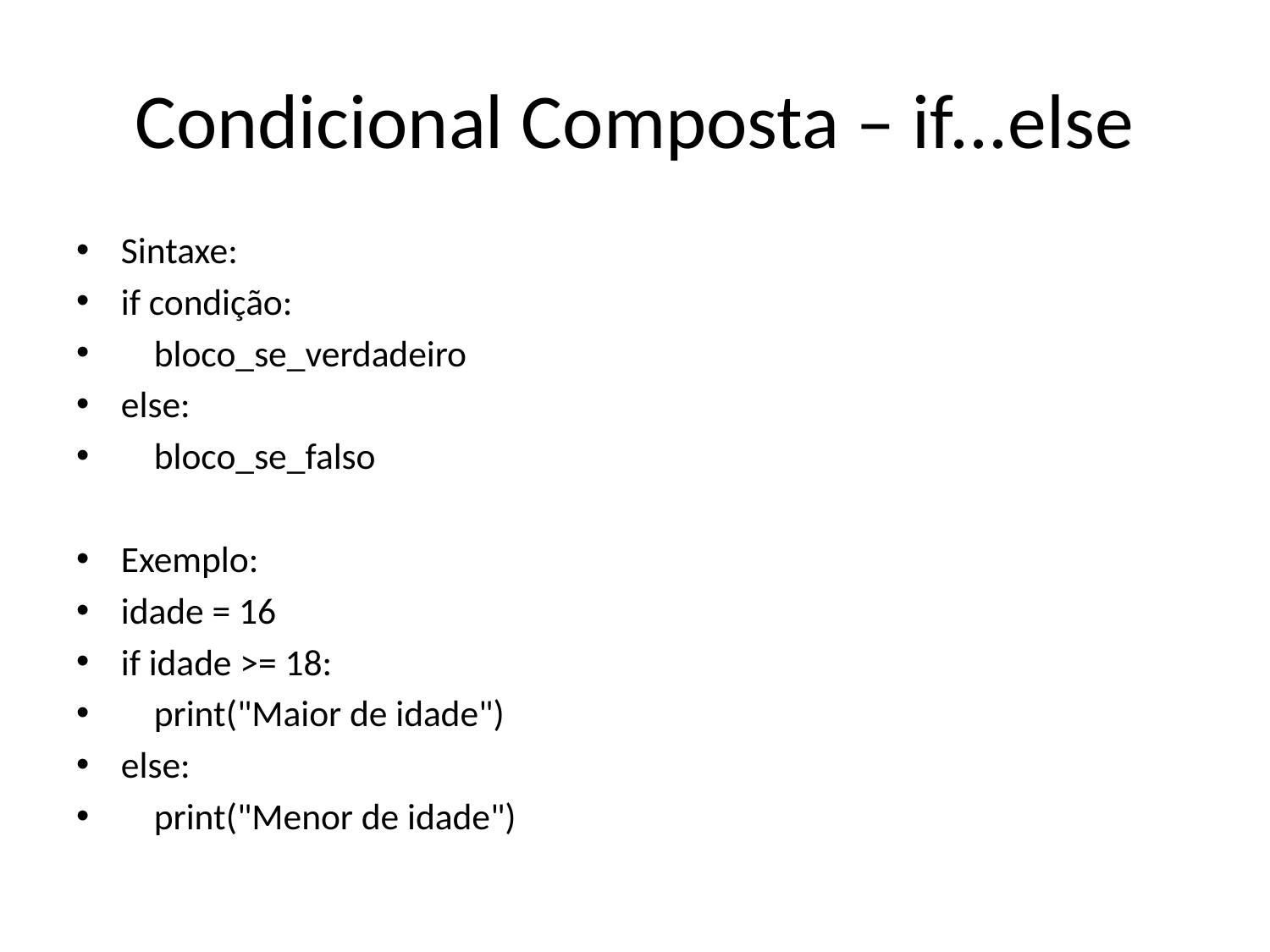

# Condicional Composta – if...else
Sintaxe:
if condição:
    bloco_se_verdadeiro
else:
    bloco_se_falso

Exemplo:
idade = 16
if idade >= 18:
    print("Maior de idade")
else:
    print("Menor de idade")